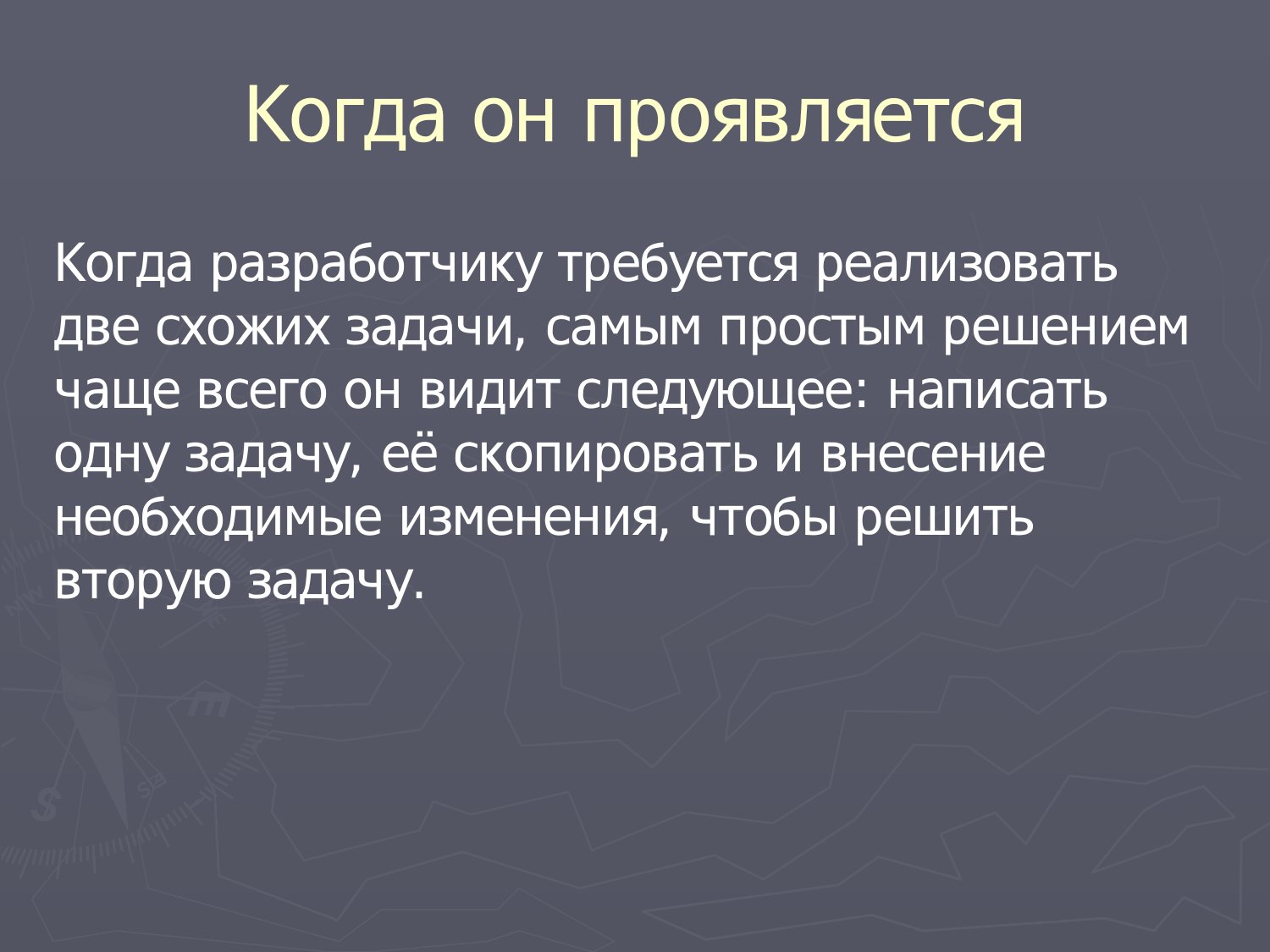

# Когда он проявляется
Когда разработчику требуется реализовать две схожих задачи, самым простым решением чаще всего он видит следующее: написать одну задачу, её скопировать и внесение необходимые изменения, чтобы решить вторую задачу.